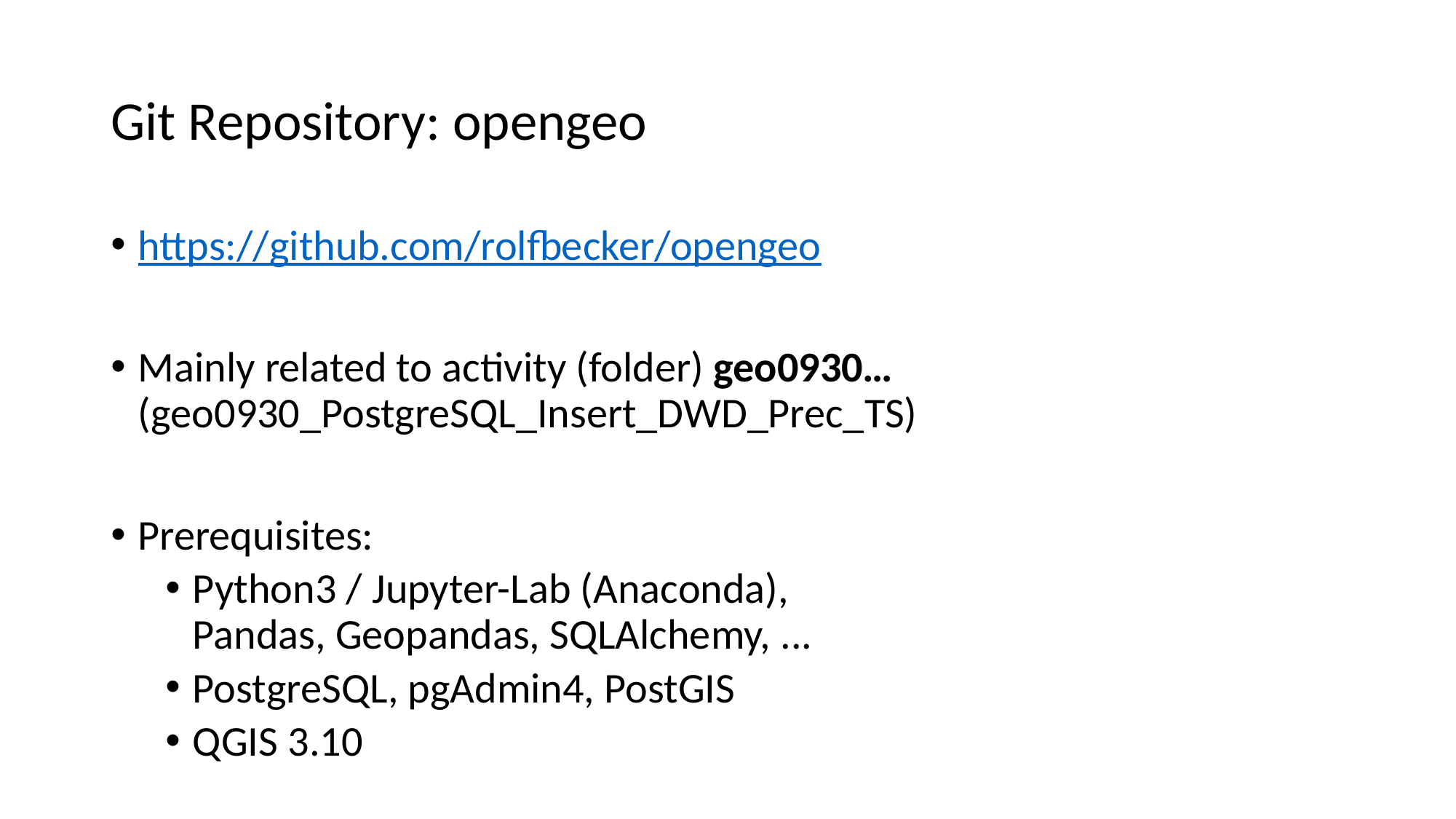

# Git Repository: opengeo
https://github.com/rolfbecker/opengeo

Mainly related to activity (folder) geo0930… (geo0930_PostgreSQL_Insert_DWD_Prec_TS)

Prerequisites:
Python3 / Jupyter-Lab (Anaconda),
Pandas, Geopandas, SQLAlchemy, ...
PostgreSQL, pgAdmin4, PostGIS
QGIS 3.10